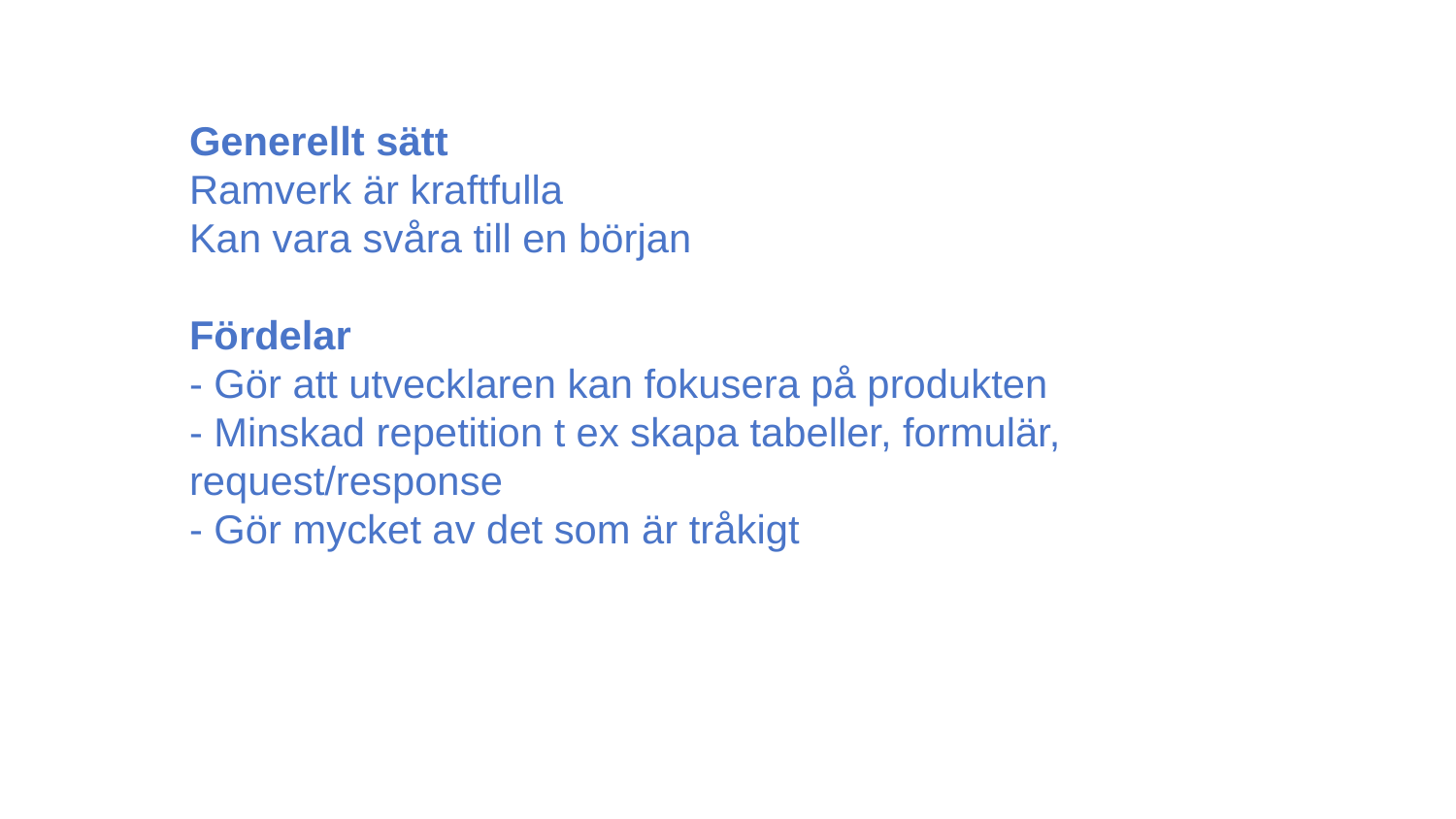

Generellt sätt
Ramverk är kraftfulla
Kan vara svåra till en början

Fördelar
- Gör att utvecklaren kan fokusera på produkten
- Minskad repetition t ex skapa tabeller, formulär, request/response
- Gör mycket av det som är tråkigt